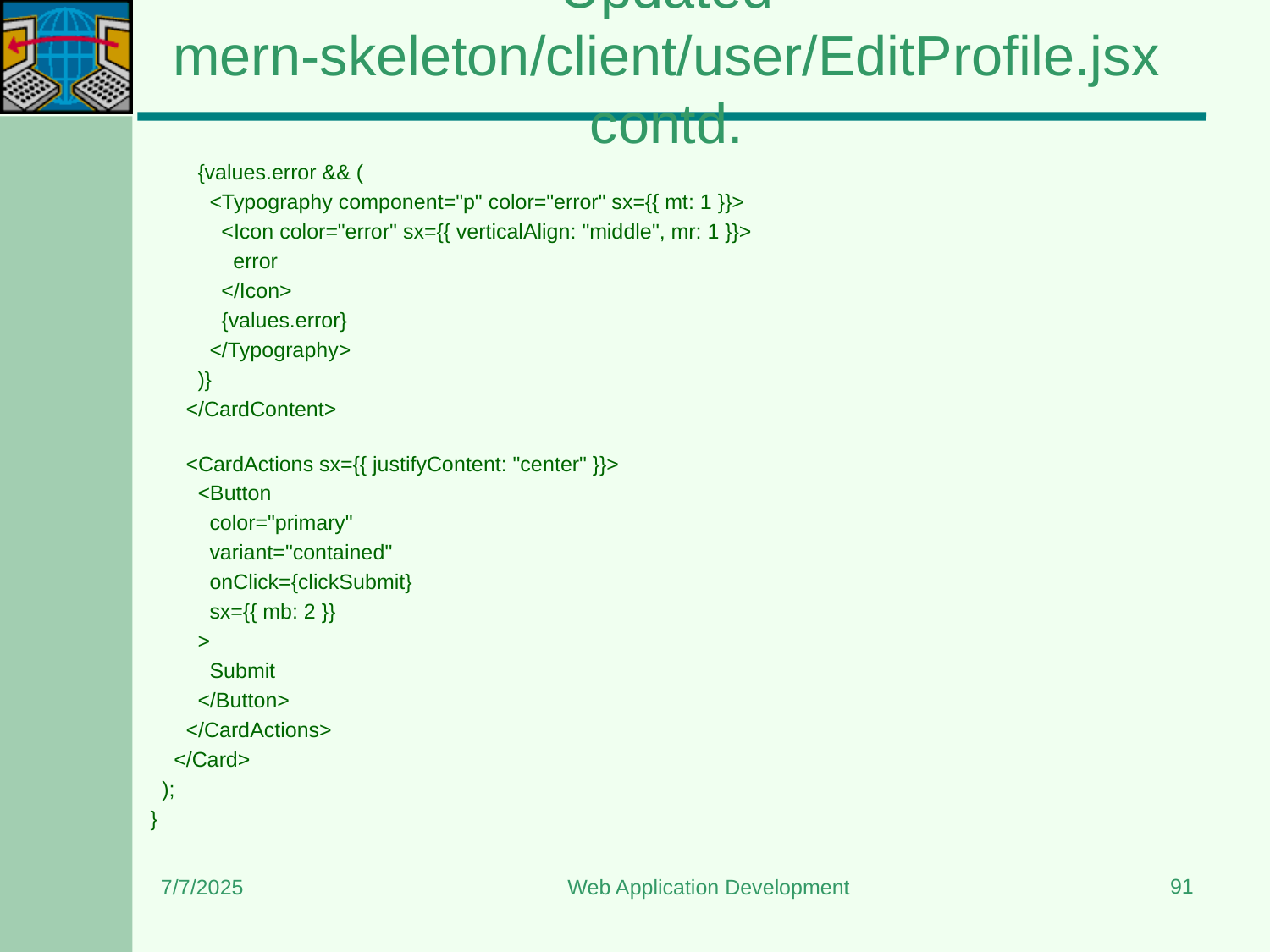

# Updated mern-skeleton/client/user/EditProfile.jsx contd.
        {values.error && (
          <Typography component="p" color="error" sx={{ mt: 1 }}>
            <Icon color="error" sx={{ verticalAlign: "middle", mr: 1 }}>
              error
            </Icon>
            {values.error}
          </Typography>
        )}
      </CardContent>
      <CardActions sx={{ justifyContent: "center" }}>
        <Button
          color="primary"
          variant="contained"
          onClick={clickSubmit}
          sx={{ mb: 2 }}
        >
          Submit
        </Button>
      </CardActions>
    </Card>
  );
}

91
7/7/2025
Web Application Development